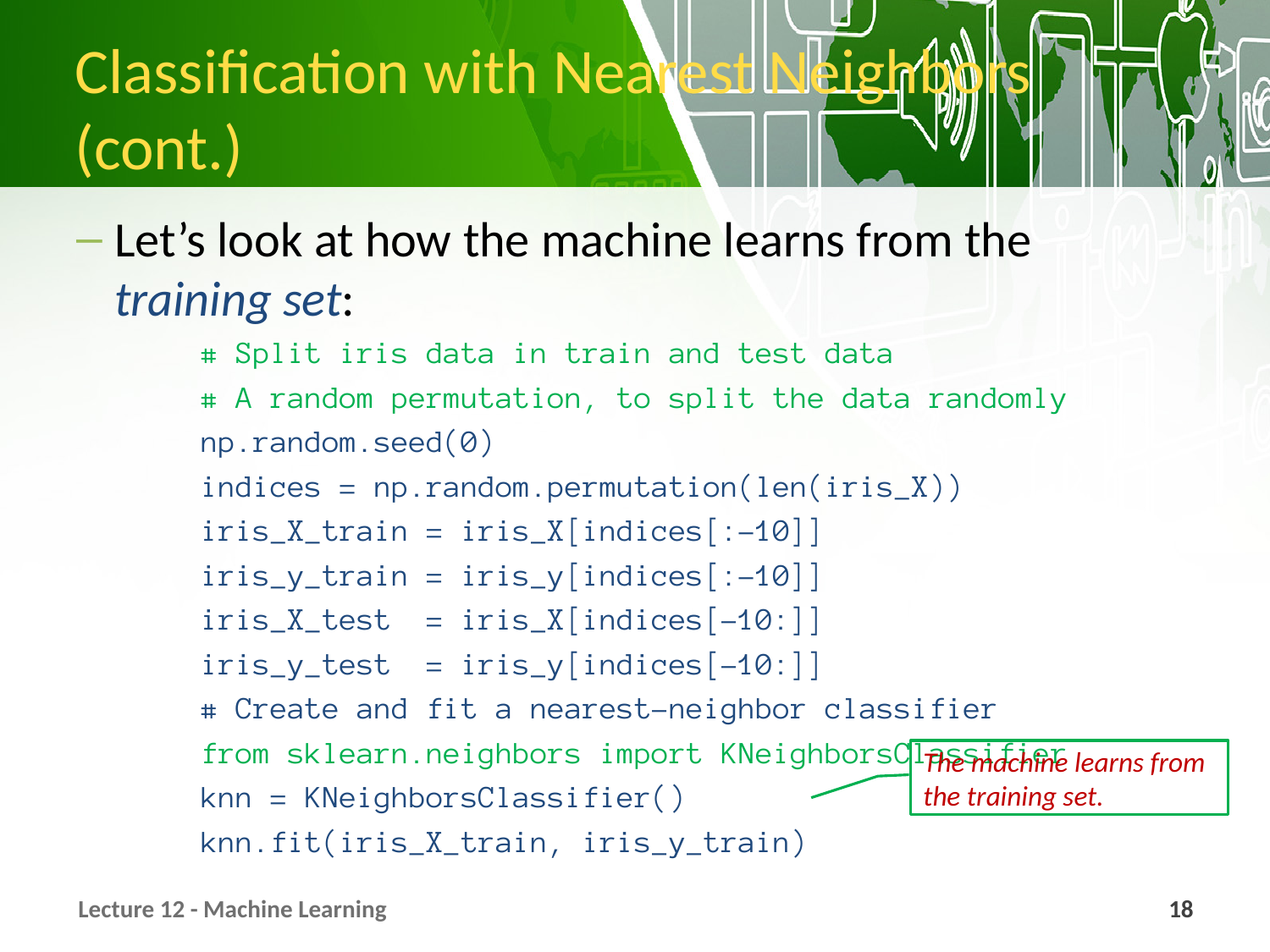

# Classification with Nearest Neighbors (cont.)
Let’s look at how the machine learns from the training set:
# Split iris data in train and test data
# A random permutation, to split the data randomly
np.random.seed(0)
indices = np.random.permutation(len(iris_X))
iris_X_train = iris_X[indices[:-10]]
iris_y_train = iris_y[indices[:-10]]
iris_X_test  = iris_X[indices[-10:]]
iris_y_test  = iris_y[indices[-10:]]
# Create and fit a nearest-neighbor classifier
from sklearn.neighbors import KNeighborsClassifier
knn = KNeighborsClassifier()
knn.fit(iris_X_train, iris_y_train)
The machine learns from the training set.
Lecture 12 - Machine Learning
18